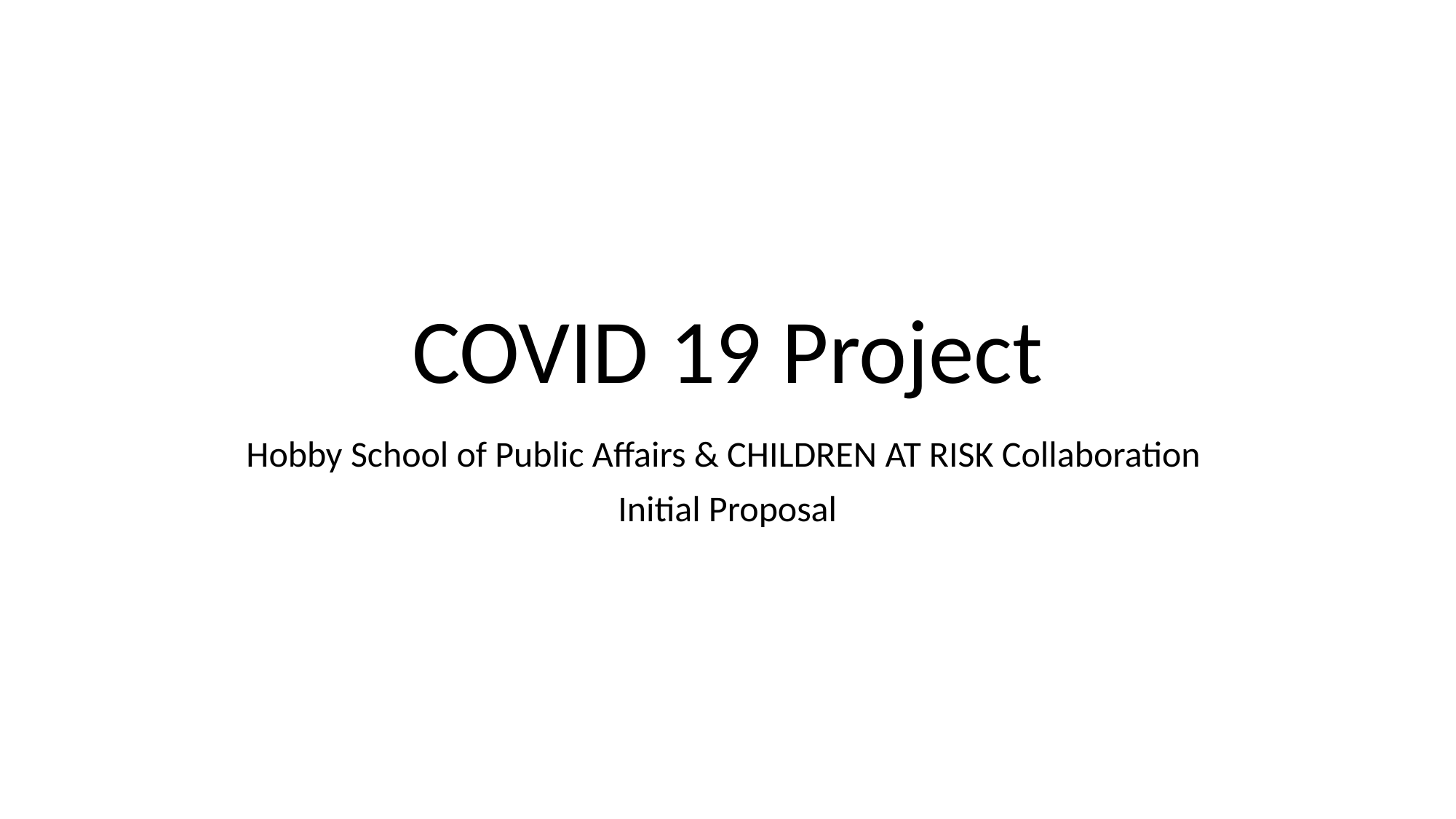

# COVID 19 Project
Hobby School of Public Affairs & CHILDREN AT RISK Collaboration
Initial Proposal